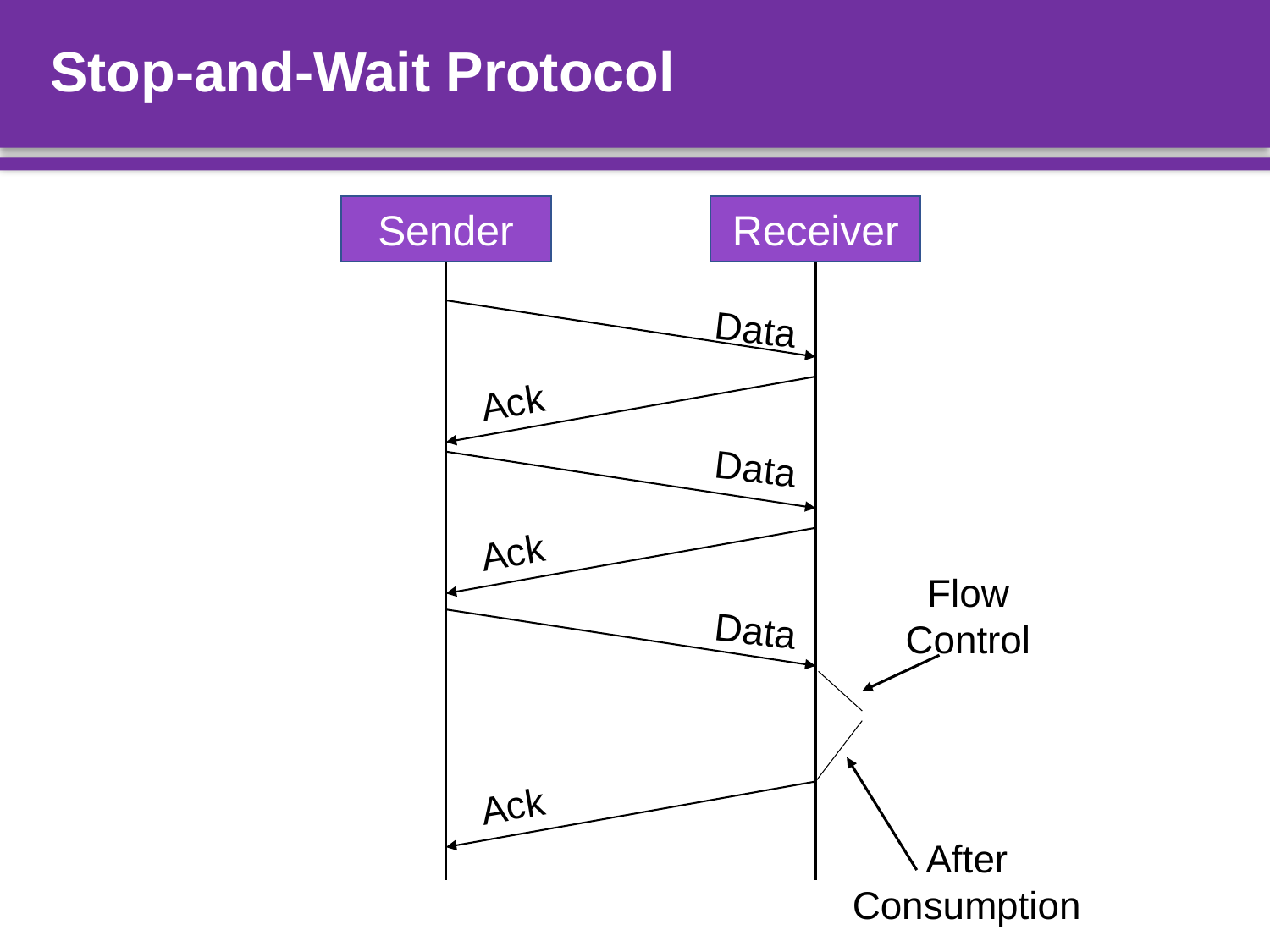

# Stop-and-Wait Protocol
Sender
Receiver
Data
Ack
Data
Ack
Flow
Control
Data
Ack
After
Consumption